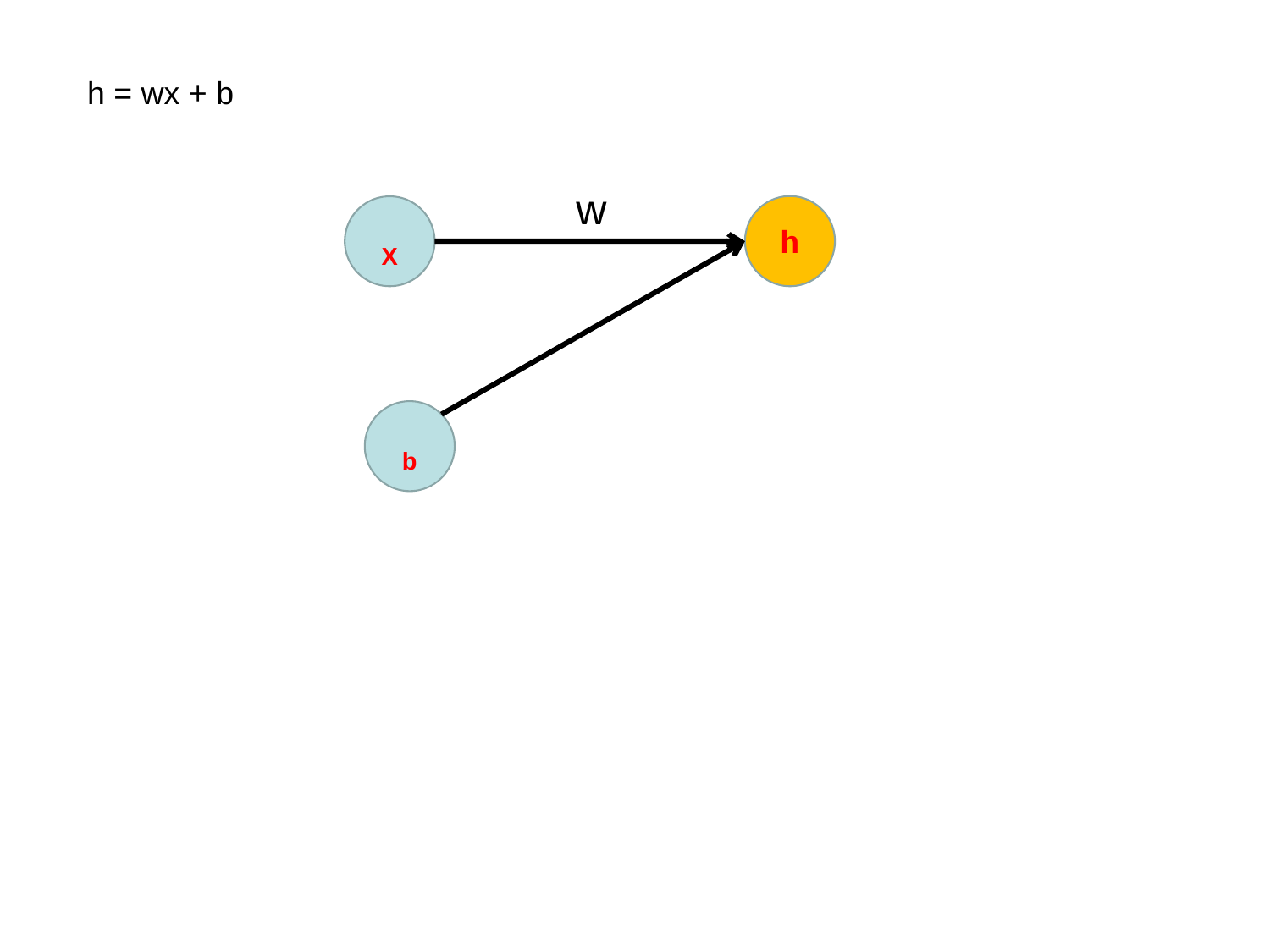

h = wx + b
w
h
X
b